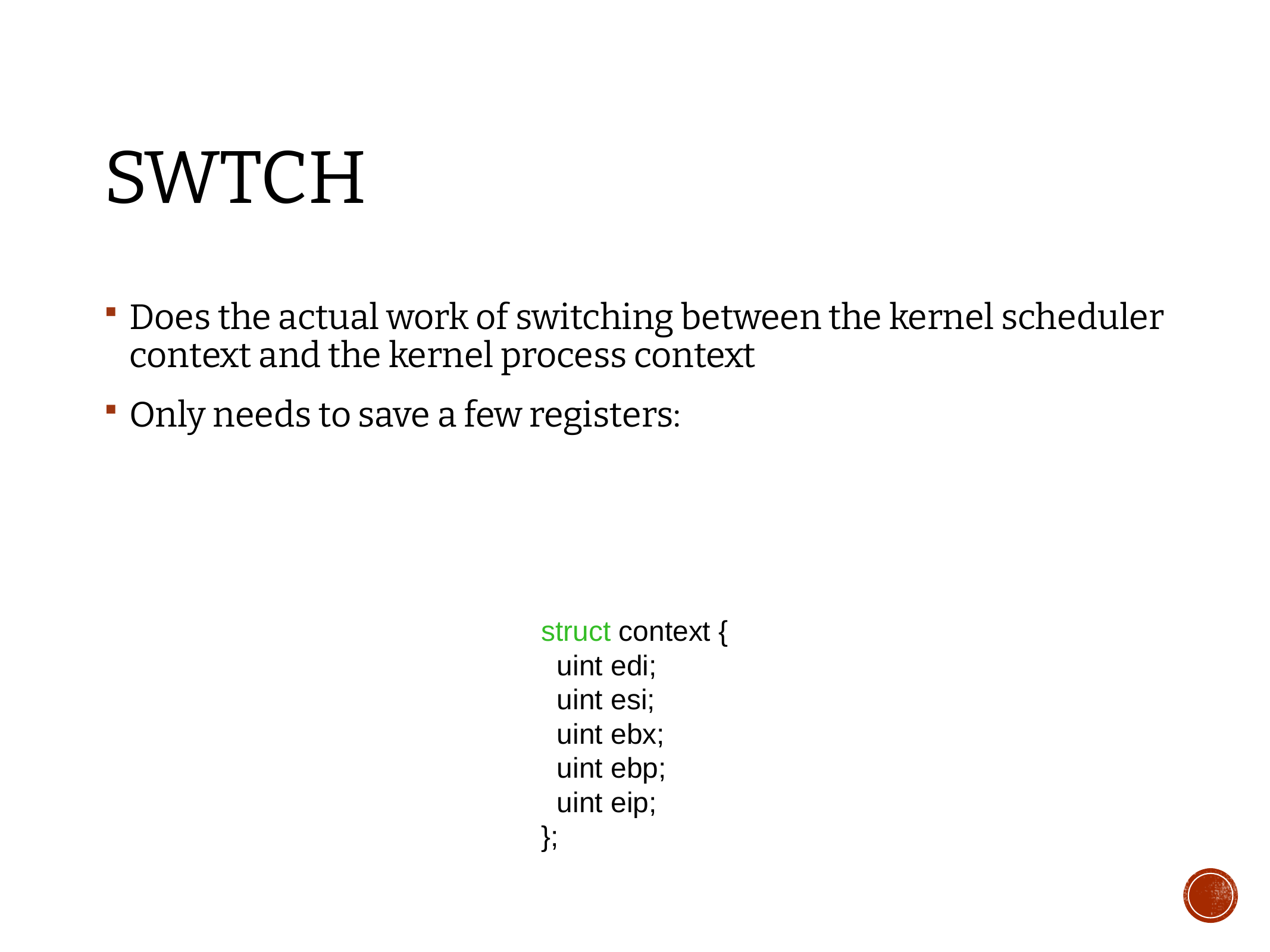

# swtch
Does the actual work of switching between the kernel scheduler context and the kernel process context
Only needs to save a few registers:
struct context {
  uint edi;
  uint esi;
  uint ebx;
  uint ebp;
  uint eip;
};